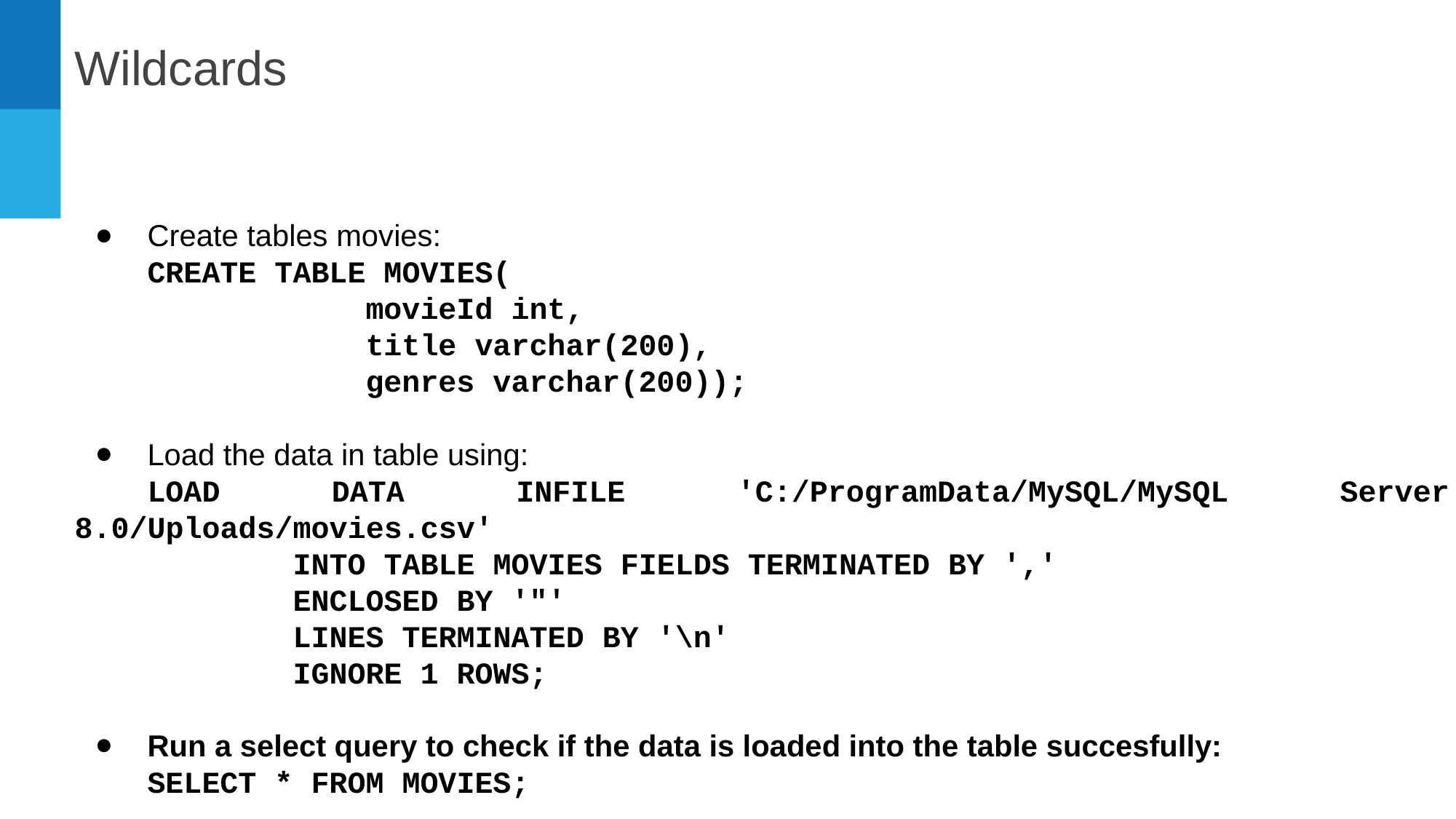

Wildcards

Create tables movies:
CREATE TABLE MOVIES(
movieId int,
title varchar(200),
genres varchar(200));

Load the data in table using:
LOAD DATA INFILE 'C:/ProgramData/MySQL/MySQL Server 8.0/Uploads/movies.csv'
INTO TABLE MOVIES FIELDS TERMINATED BY ','
ENCLOSED BY '"'
LINES TERMINATED BY '\n'
IGNORE 1 ROWS;

Run a select query to check if the data is loaded into the table succesfully:
SELECT * FROM MOVIES;